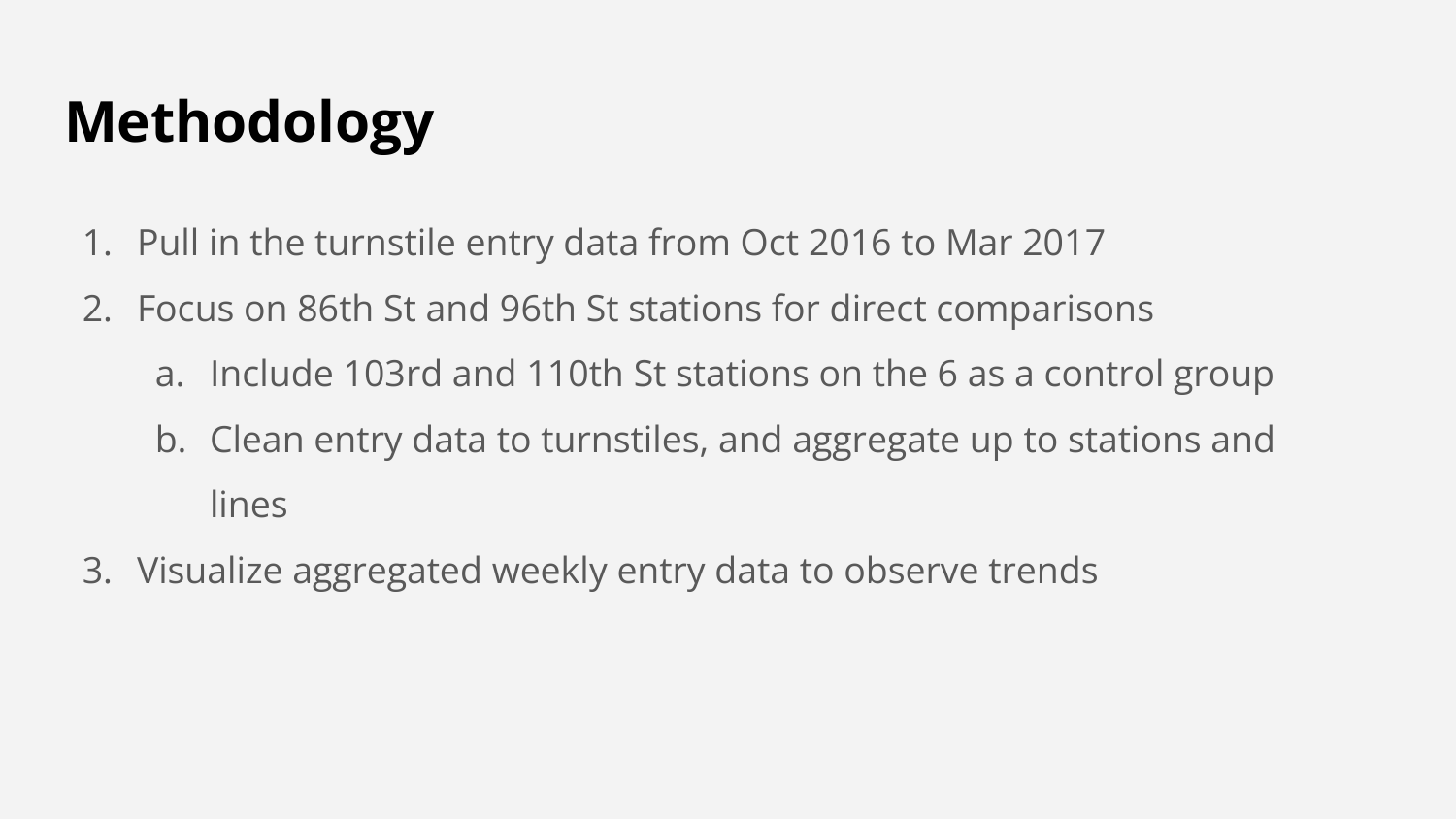

# Methodology
Pull in the turnstile entry data from Oct 2016 to Mar 2017
Focus on 86th St and 96th St stations for direct comparisons
Include 103rd and 110th St stations on the 6 as a control group
Clean entry data to turnstiles, and aggregate up to stations and lines
Visualize aggregated weekly entry data to observe trends